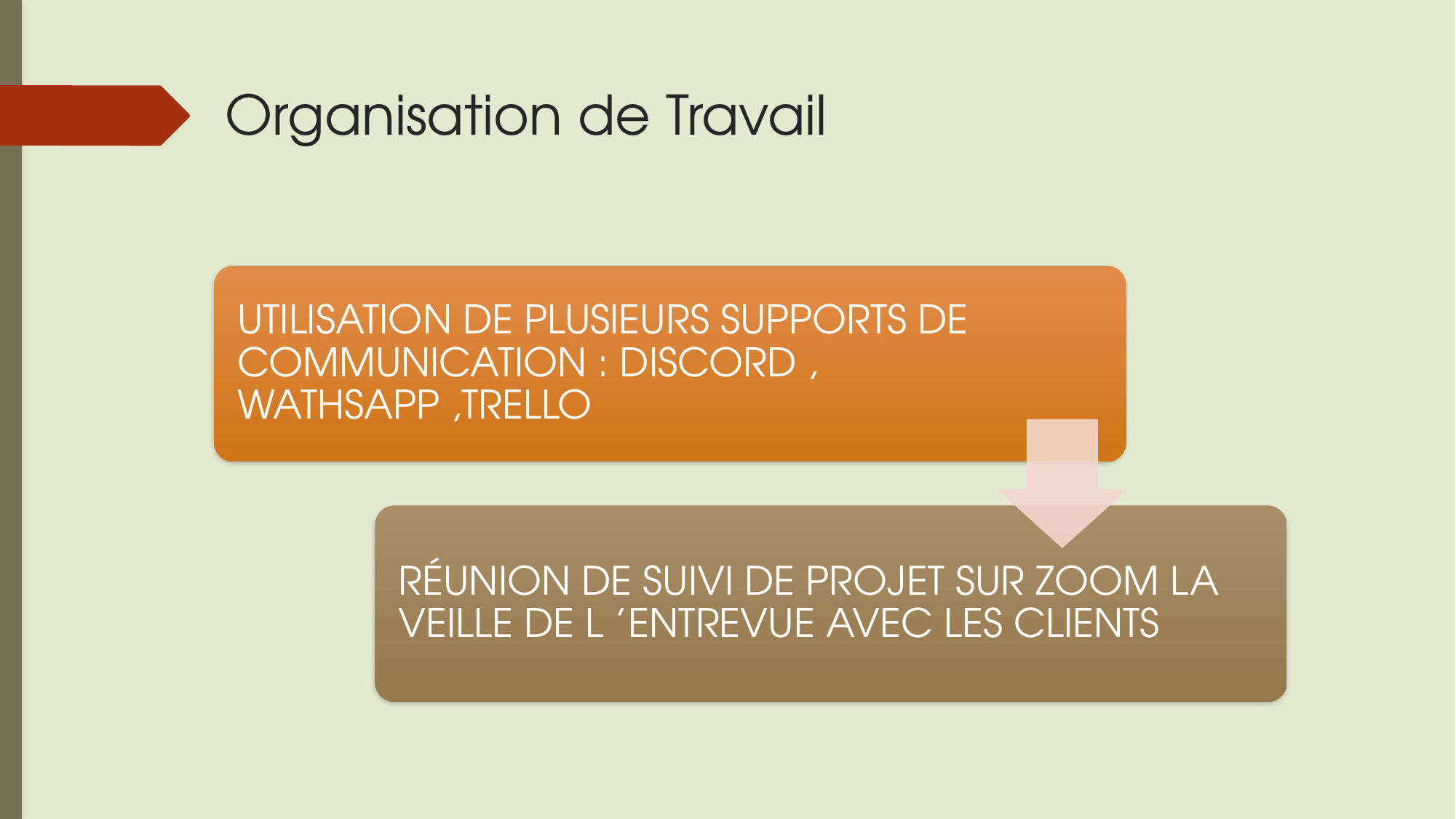

# Organisation de Travail

Utilisation de plusieurs supports de communication : Discord , Wathsapp ,Trello
Réunion de suivi de projet sur zoom la veille de l ’entrevue avec les clients